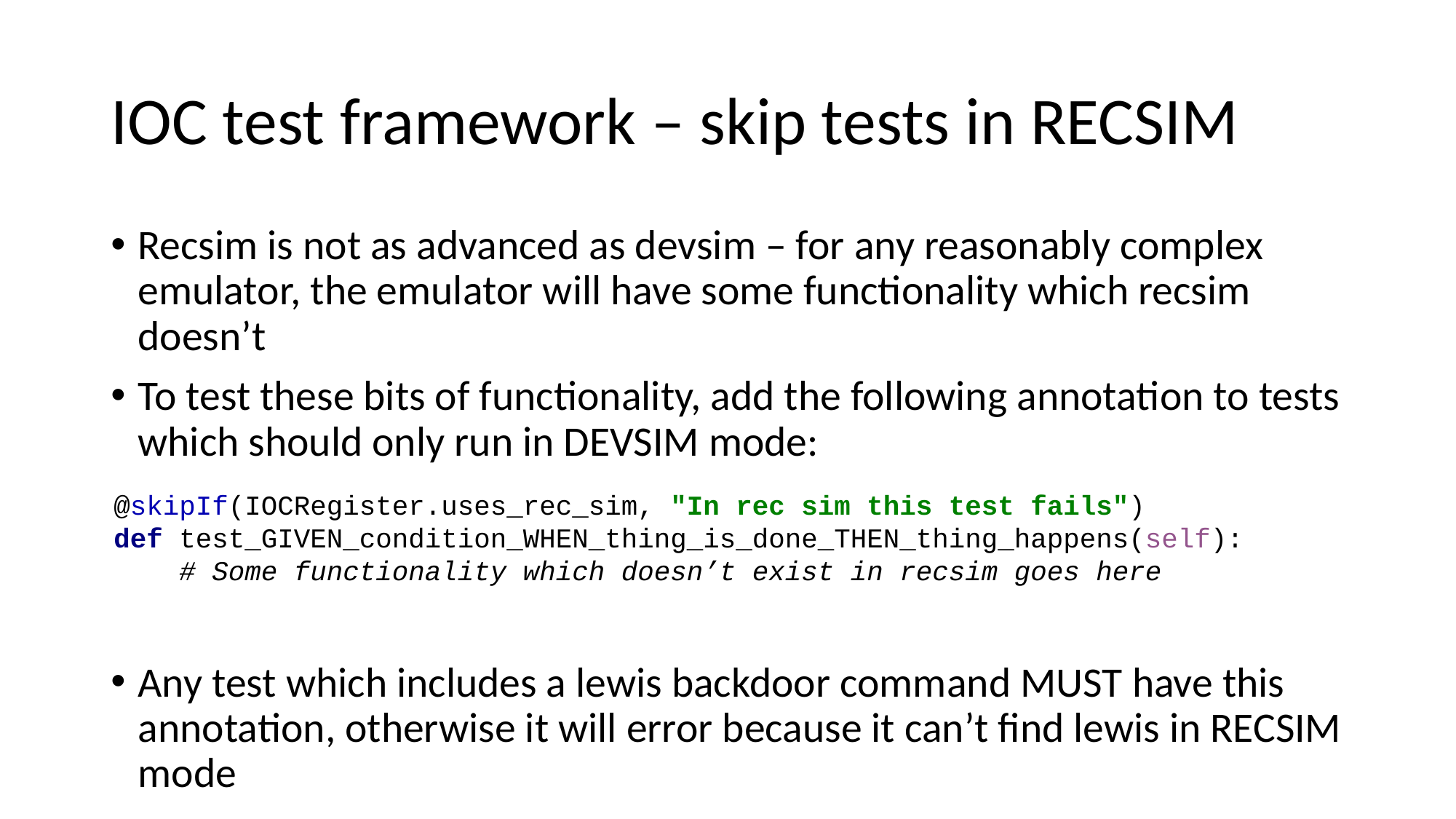

# IOC test framework – skip tests in RECSIM
Recsim is not as advanced as devsim – for any reasonably complex emulator, the emulator will have some functionality which recsim doesn’t
To test these bits of functionality, add the following annotation to tests which should only run in DEVSIM mode:

Any test which includes a lewis backdoor command MUST have this annotation, otherwise it will error because it can’t find lewis in RECSIM mode

@skipIf(IOCRegister.uses_rec_sim, "In rec sim this test fails")
def test_GIVEN_condition_WHEN_thing_is_done_THEN_thing_happens(self):
    # Some functionality which doesn’t exist in recsim goes here